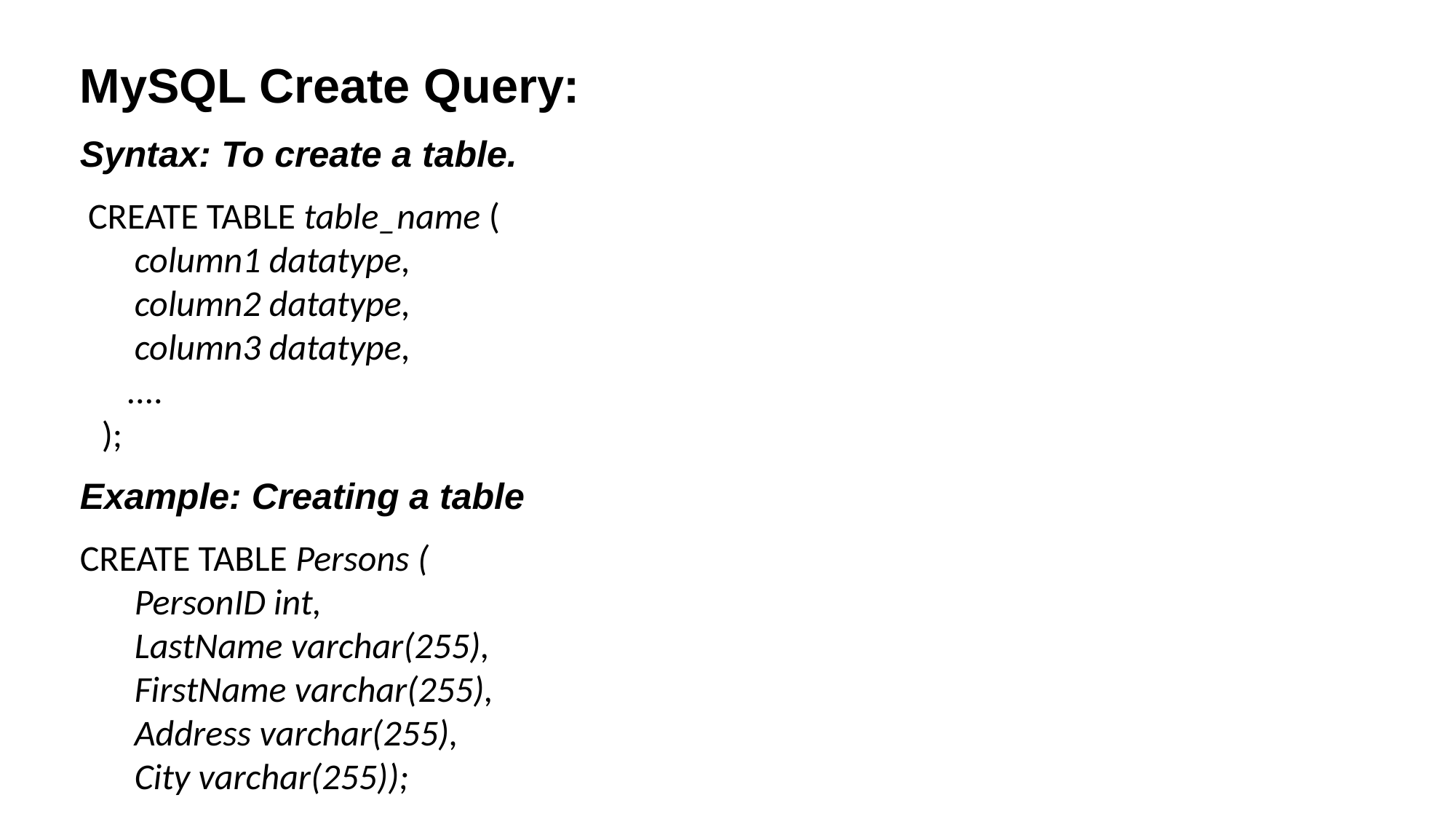

MySQL Create Query:
Syntax: To create a table.
 CREATE TABLE table_name (
    column1 datatype,
    column2 datatype,
    column3 datatype,
   ....
);
Example: Creating a table
CREATE TABLE Persons (
    PersonID int,
    LastName varchar(255),
    FirstName varchar(255),
    Address varchar(255),
    City varchar(255));